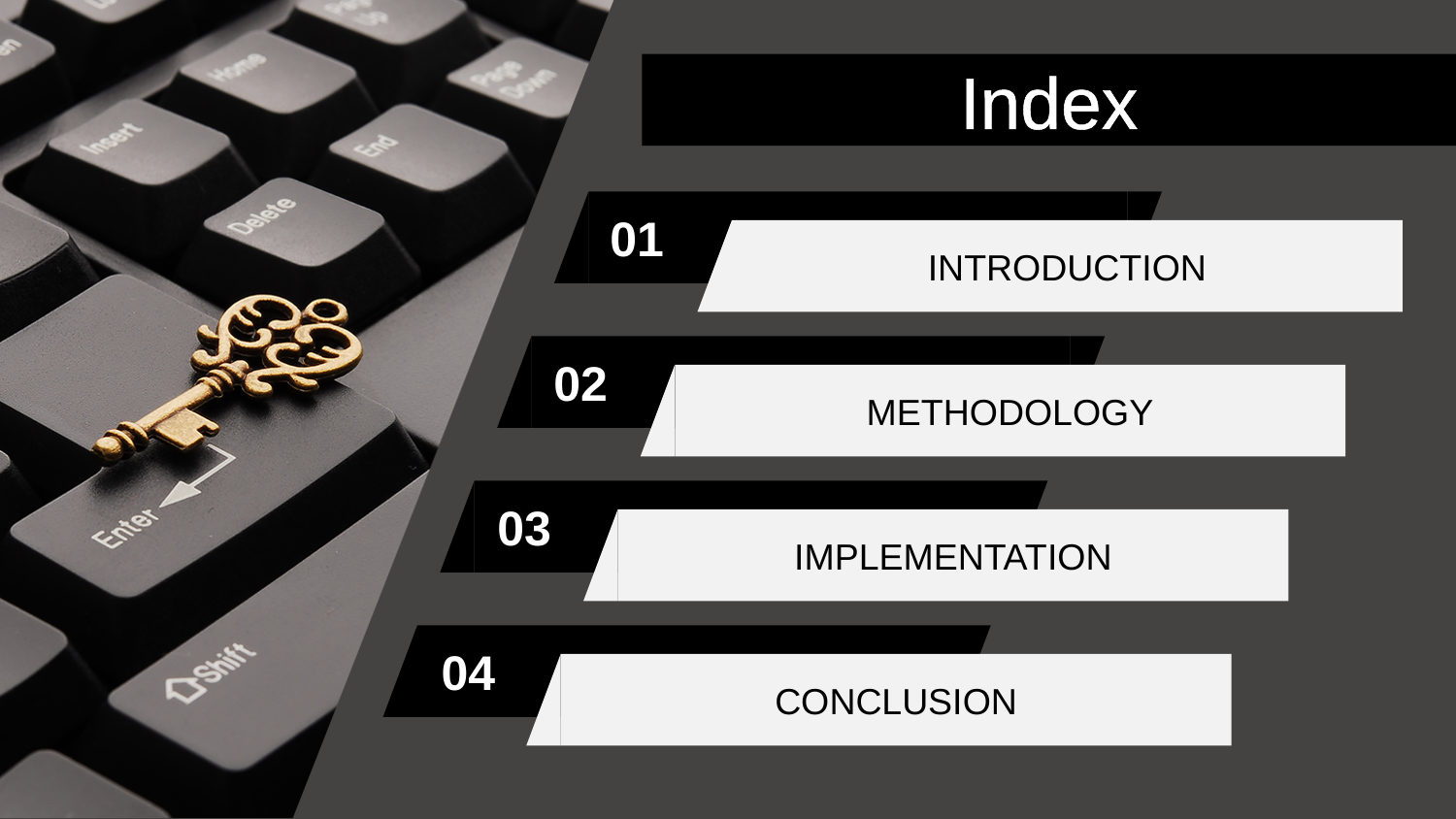

Index

INTRODUCTION

01

METHODOLOGY

02

IMPLEMENTATION

03

CONCLUSION

04